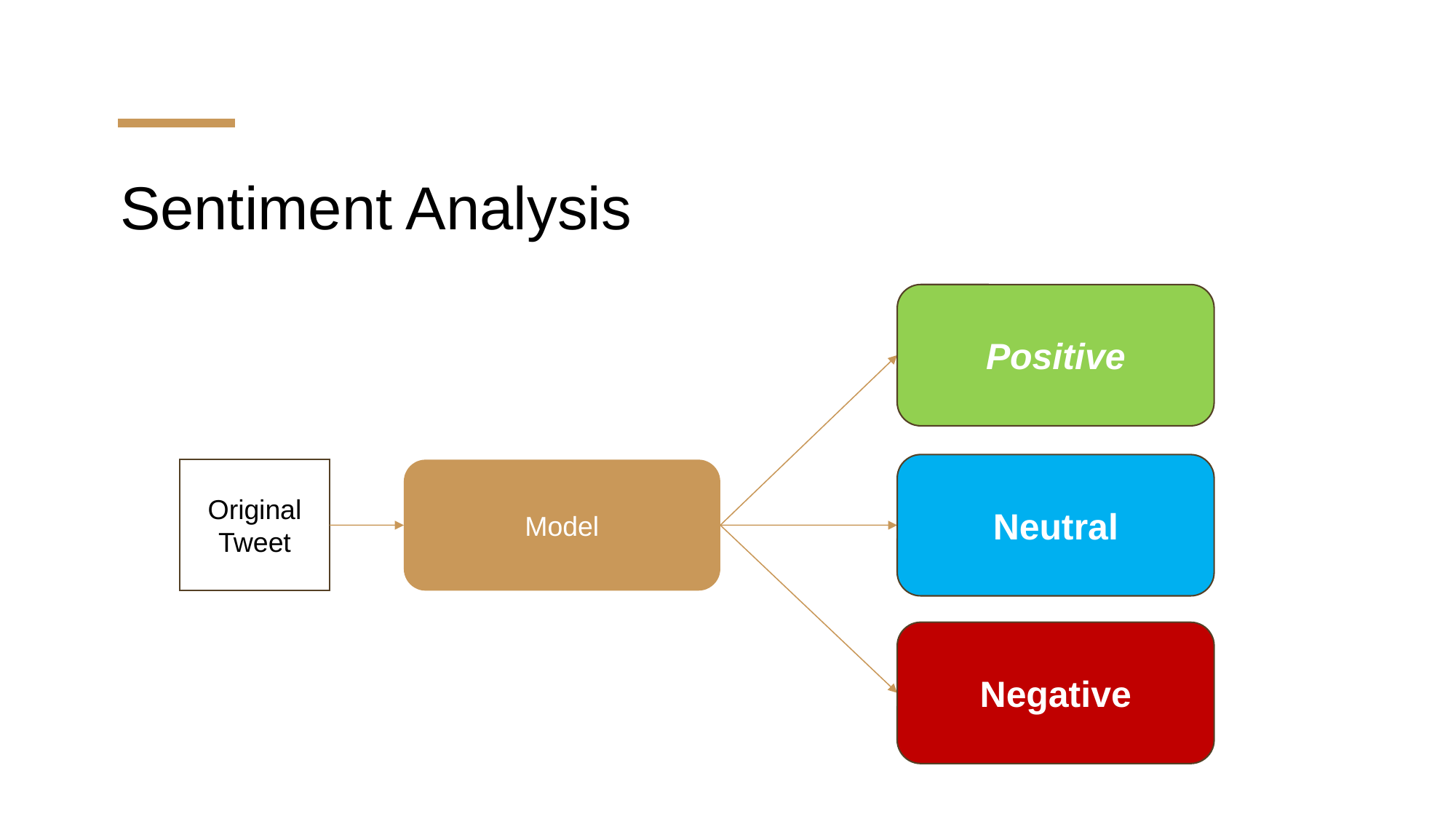

# Sentiment Analysis
Positive
Neutral
Original Tweet
Model
Negative